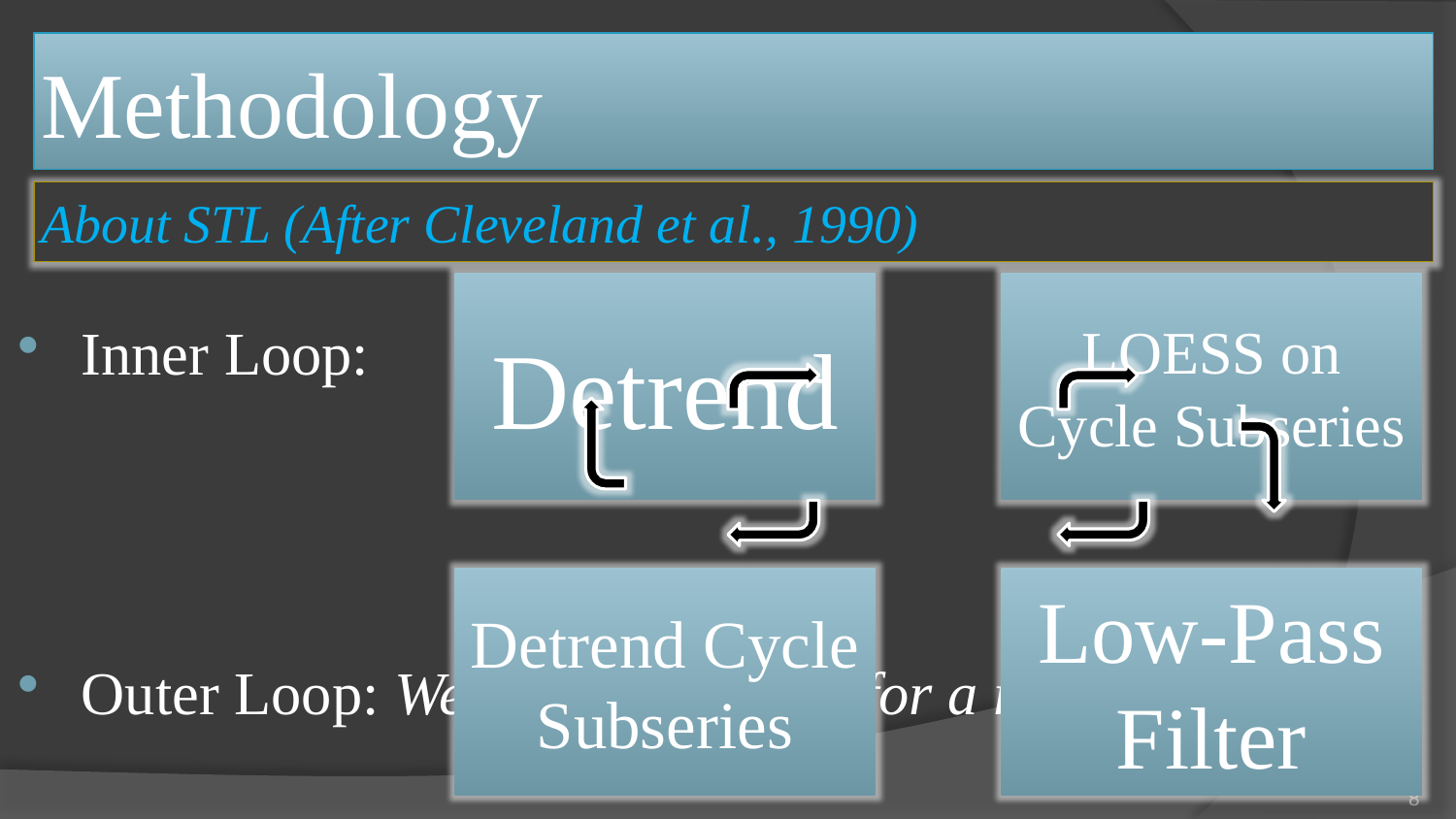

# Methodology
About STL (After Cleveland et al., 1990)
Detrend
LOESS on Cycle Subseries
Inner Loop:

Outer Loop: Weight data points for a robust fit.

8